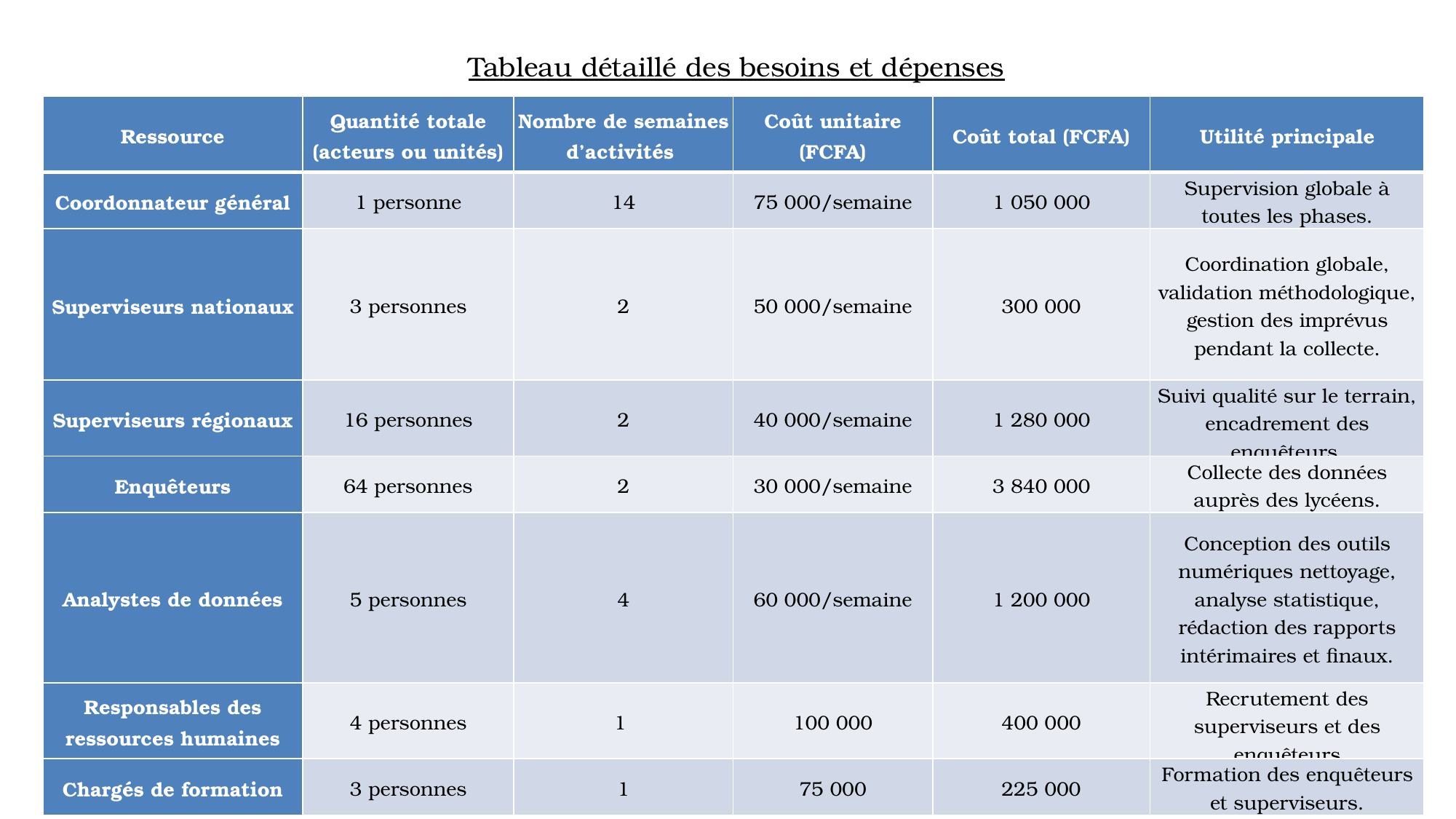

Tableau détaillé des besoins et dépenses
| Ressource | Quantité totale (acteurs ou unités) | Nombre de semaines d’activités | Coût unitaire (FCFA) | Coût total (FCFA) | Utilité principale |
| --- | --- | --- | --- | --- | --- |
| Coordonnateur général | 1 personne | 14 | 75 000/semaine | 1 050 000 | Supervision globale à toutes les phases. |
| Superviseurs nationaux | 3 personnes | 2 | 50 000/semaine | 300 000 | Coordination globale, validation méthodologique, gestion des imprévus pendant la collecte. |
| Superviseurs régionaux | 16 personnes | 2 | 40 000/semaine | 1 280 000 | Suivi qualité sur le terrain, encadrement des enquêteurs. |
| Enquêteurs | 64 personnes | 2 | 30 000/semaine | 3 840 000 | Collecte des données auprès des lycéens. |
| Analystes de données | 5 personnes | 4 | 60 000/semaine | 1 200 000 | Conception des outils numériques nettoyage, analyse statistique, rédaction des rapports intérimaires et finaux. |
| Responsables des ressources humaines | 4 personnes | 1 | 100 000 | 400 000 | Recrutement des superviseurs et des enquêteurs |
| Chargés de formation | 3 personnes | 1 | 75 000 | 225 000 | Formation des enquêteurs et superviseurs. |